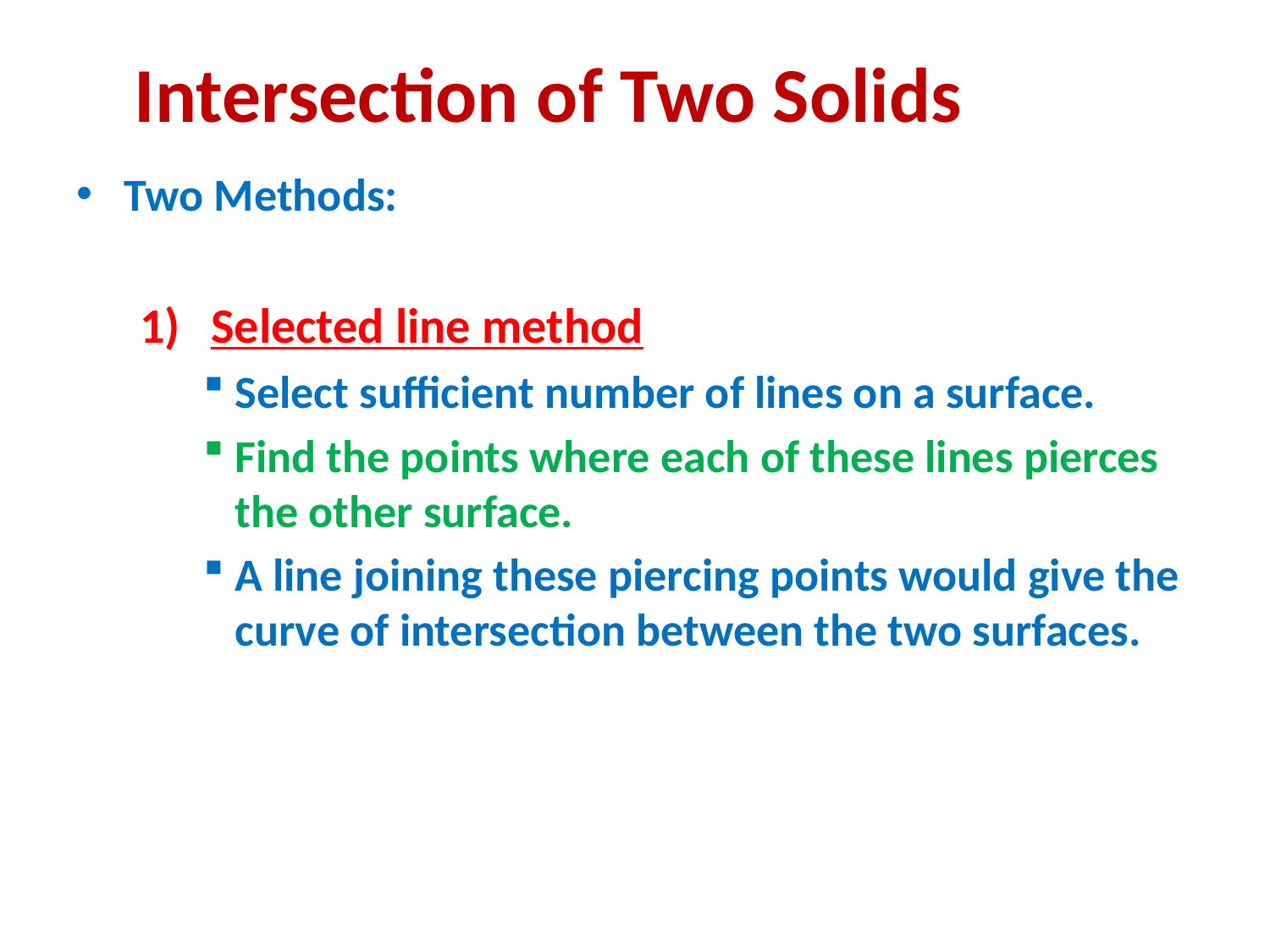

# Intersection of Two Solids
Two Methods:

Selected line method
Select sufficient number of lines on a surface.
Find the points where each of these lines pierces the other surface.
A line joining these piercing points would give the curve of intersection between the two surfaces.